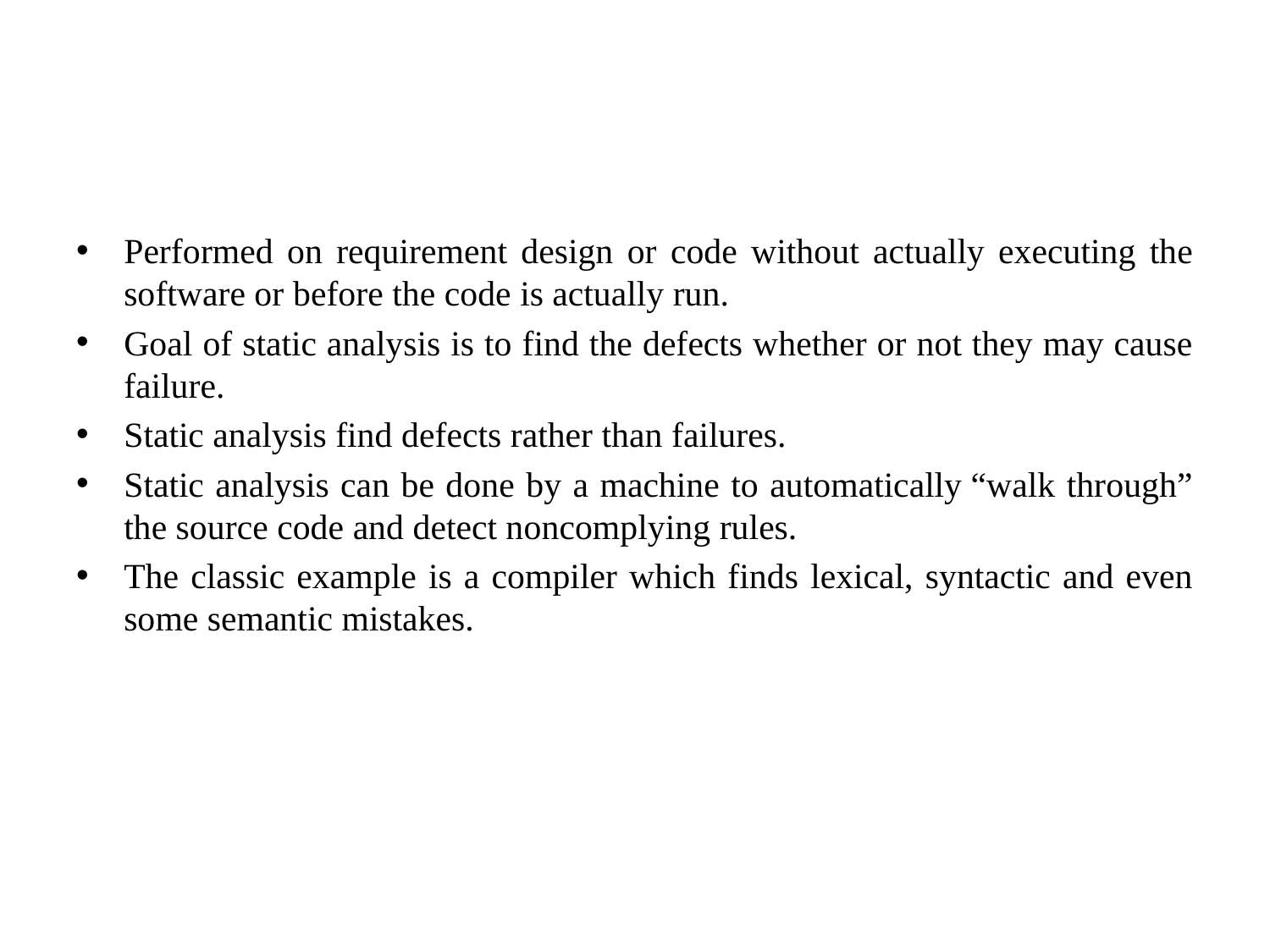

#
Performed on requirement design or code without actually executing the software or before the code is actually run.
Goal of static analysis is to find the defects whether or not they may cause failure.
Static analysis find defects rather than failures.
Static analysis can be done by a machine to automatically “walk through” the source code and detect noncomplying rules.
The classic example is a compiler which finds lexical, syntactic and even some semantic mistakes.